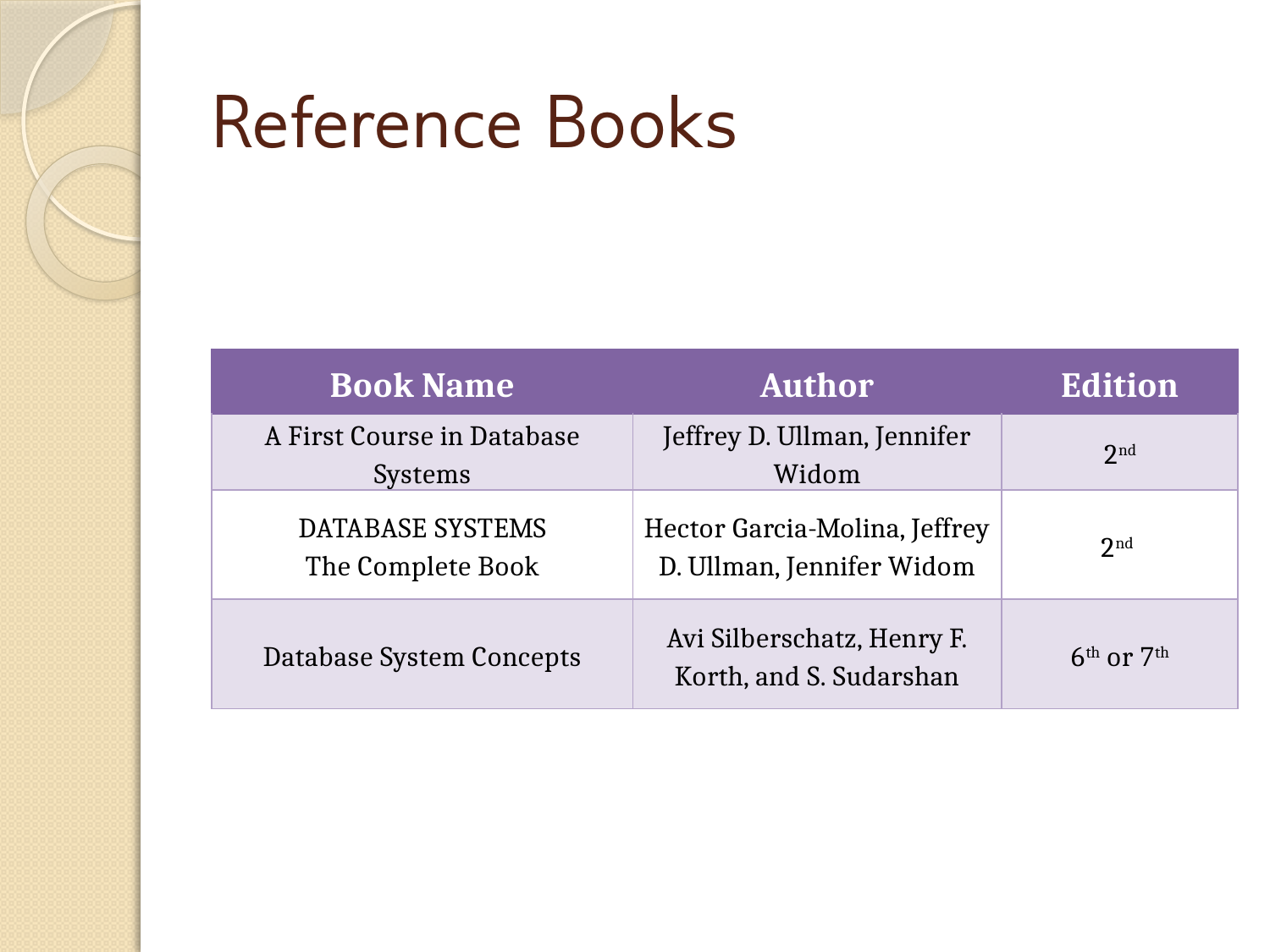

# Reference Books
| Book Name | Author | Edition |
| --- | --- | --- |
| A First Course in Database Systems | Jeffrey D. Ullman, Jennifer Widom | 2nd |
| DATABASE SYSTEMS The Complete Book | Hector Garcia-Molina, Jeffrey D. Ullman, Jennifer Widom | 2nd |
| Database System Concepts | Avi Silberschatz, Henry F. Korth, and S. Sudarshan | 6th or 7th |